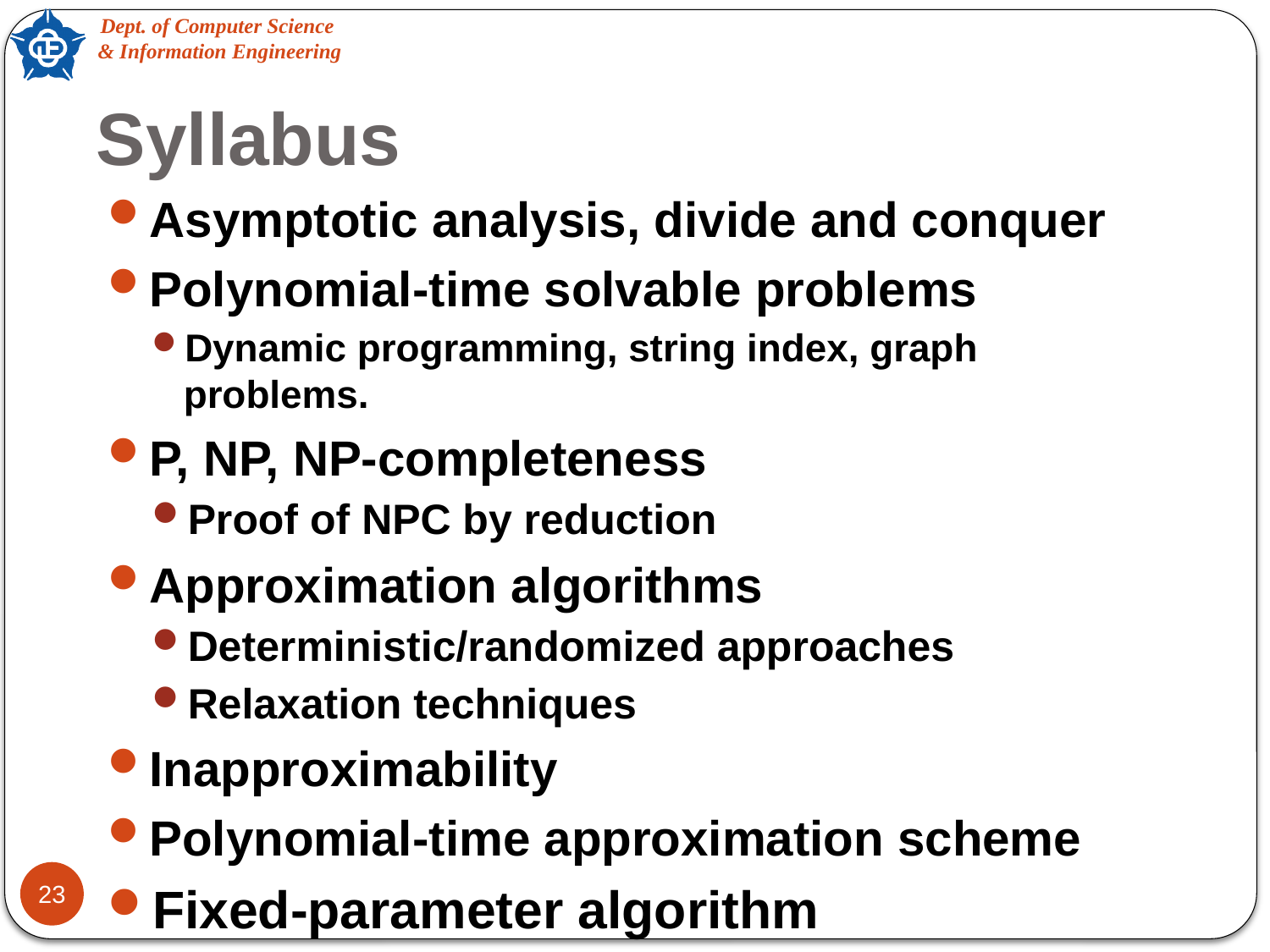

# Syllabus
Asymptotic analysis, divide and conquer
Polynomial-time solvable problems
Dynamic programming, string index, graph problems.
P, NP, NP-completeness
Proof of NPC by reduction
Approximation algorithms
Deterministic/randomized approaches
Relaxation techniques
Inapproximability
Polynomial-time approximation scheme
Fixed-parameter algorithm
23